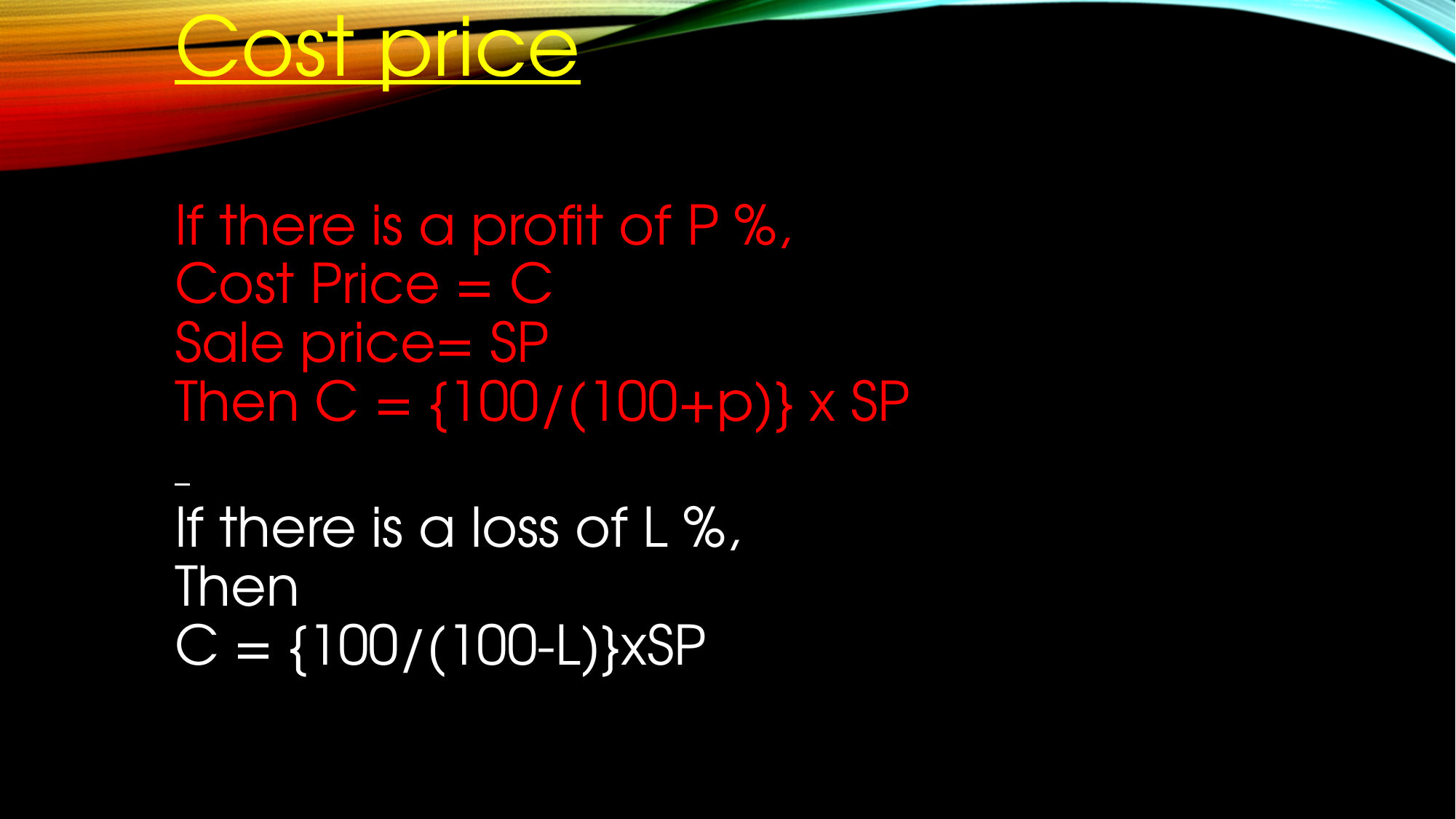

Cost price

If there is a profit of P %,
Cost Price = C
Sale price= SP
Then C = {100/(100+p)} x SP
If there is a loss of L %,
Then
C = {100/(100-L)}xSP